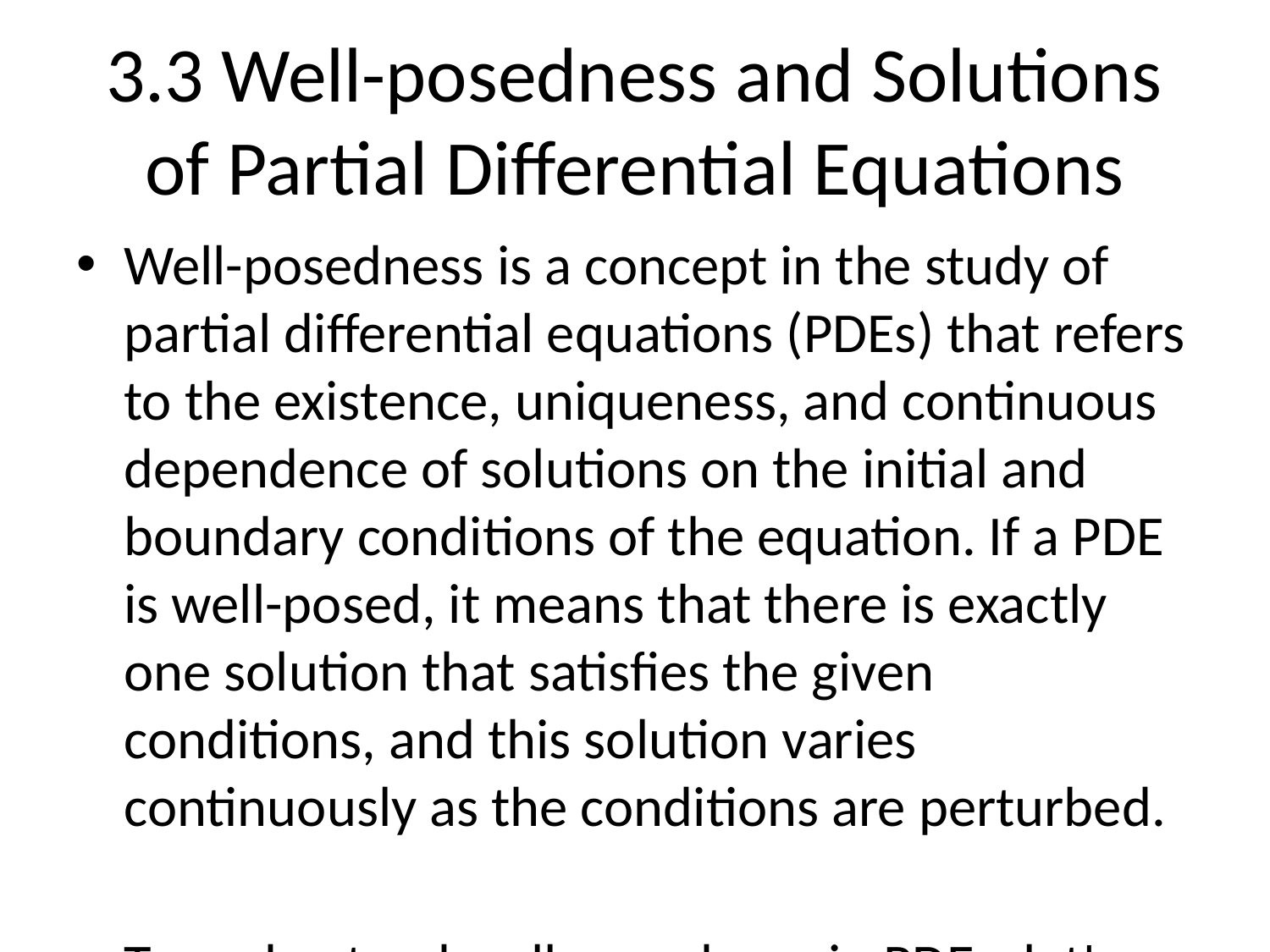

# 3.3 Well-posedness and Solutions of Partial Differential Equations
Well-posedness is a concept in the study of partial differential equations (PDEs) that refers to the existence, uniqueness, and continuous dependence of solutions on the initial and boundary conditions of the equation. If a PDE is well-posed, it means that there is exactly one solution that satisfies the given conditions, and this solution varies continuously as the conditions are perturbed.

To understand well-posedness in PDEs, let's consider the following three criteria:

1. Existence of Solutions: The first criterion for well-posedness is that a solution to the PDE exists for any given initial and boundary conditions. This means that there is at least one solution that satisfies the equation and prescribed conditions.

2. Uniqueness of Solutions: The second criterion requires that there is only one solution to the PDE that satisfies the given conditions. In other words, there are no multiple solutions or ambiguities in the solution.

3. Continuous Dependence on Initial/Boundary Conditions: The third criterion is that the solution of the PDE should depend continuously on the initial and boundary conditions. This means that small changes in the conditions should lead to small changes in the solution. Mathematically, this criterion can be expressed as the Lipschitz condition, which ensures that the solutions do not exhibit sudden jumps or discontinuities.

If a PDE satisfies all three criteria, it is considered well-posed. Well-posedness is crucial because it guarantees the existence of a unique and stable solution, which is essential for reliable predictions and analysis of physical systems described by PDEs.

Solutions of PDEs can be classified into several types:

1. Analytical Solutions: In some cases, PDEs can be solved analytically, providing an exact formula that describes the solution. Analytical solutions are often obtained by assuming specific conditions or employing various mathematical techniques, such as separation of variables or Fourier transforms.

2. Numerical Solutions: In many cases, PDEs are challenging or even impossible to solve analytically. In such situations, numerical methods are used to approximate the solution. These methods involve discretizing the PDE into a system of algebraic equations and solving them iteratively. Common numerical methods for PDEs include finite difference, finite element, and finite volume methods.

3. Approximate Solutions: Sometimes, it may be difficult to find an exact solution or compute a precise numerical solution. In these cases, approximate solutions are used to obtain a close approximation to the true solution. Approximate solutions can be generated through techniques like perturbation methods, asymptotic analysis, or variational principles.

Overall, the well-posedness of a PDE is crucial in ensuring the existence, uniqueness, and stability of the solutions. While analytical solutions are preferred for their exactness, numerical and approximate solutions provide valuable approximations in cases where exact solutions are unattainable.